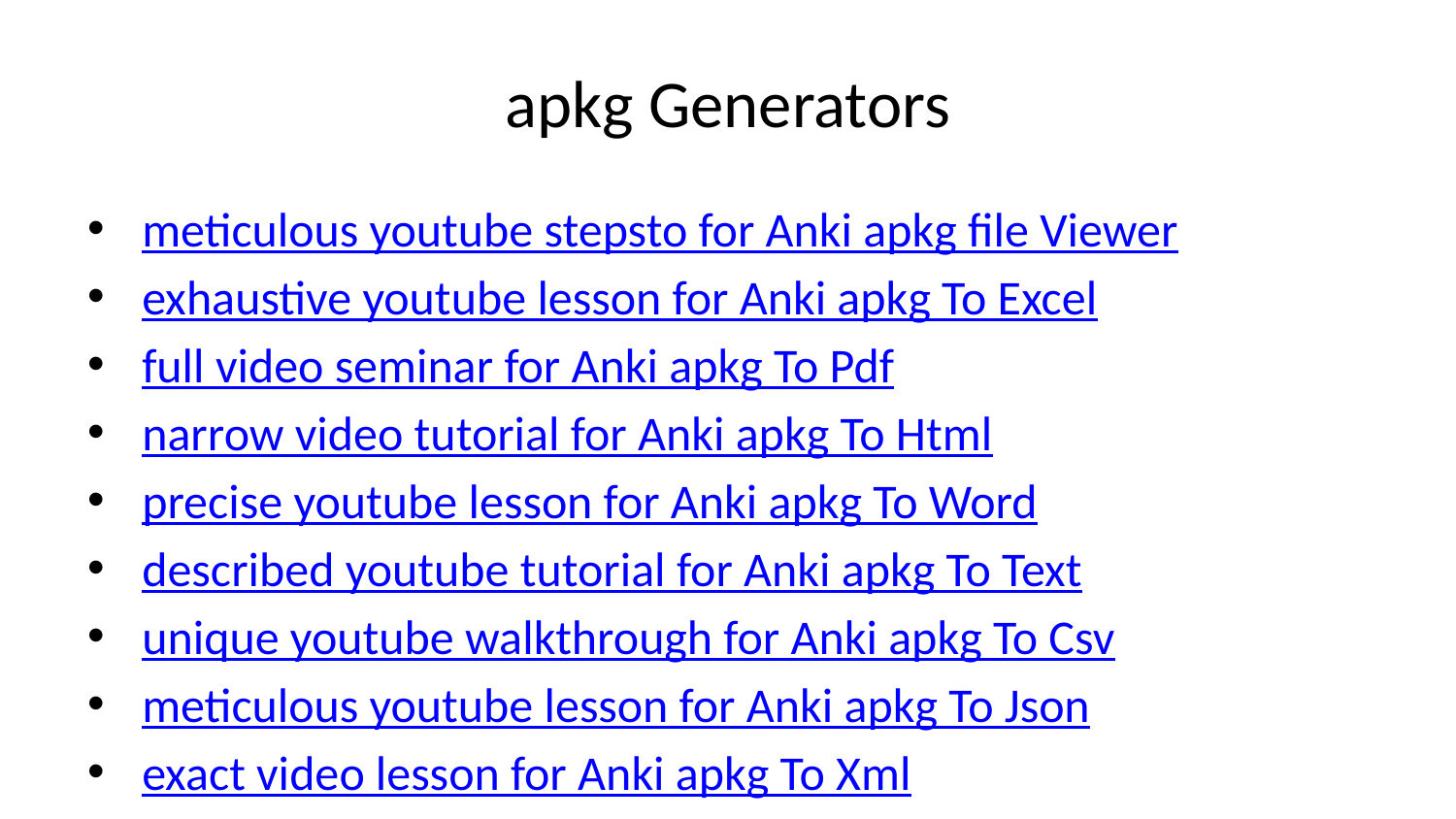

# apkg Generators
meticulous youtube stepsto for Anki apkg file Viewer
exhaustive youtube lesson for Anki apkg To Excel
full video seminar for Anki apkg To Pdf
narrow video tutorial for Anki apkg To Html
precise youtube lesson for Anki apkg To Word
described youtube tutorial for Anki apkg To Text
unique youtube walkthrough for Anki apkg To Csv
meticulous youtube lesson for Anki apkg To Json
exact video lesson for Anki apkg To Xml